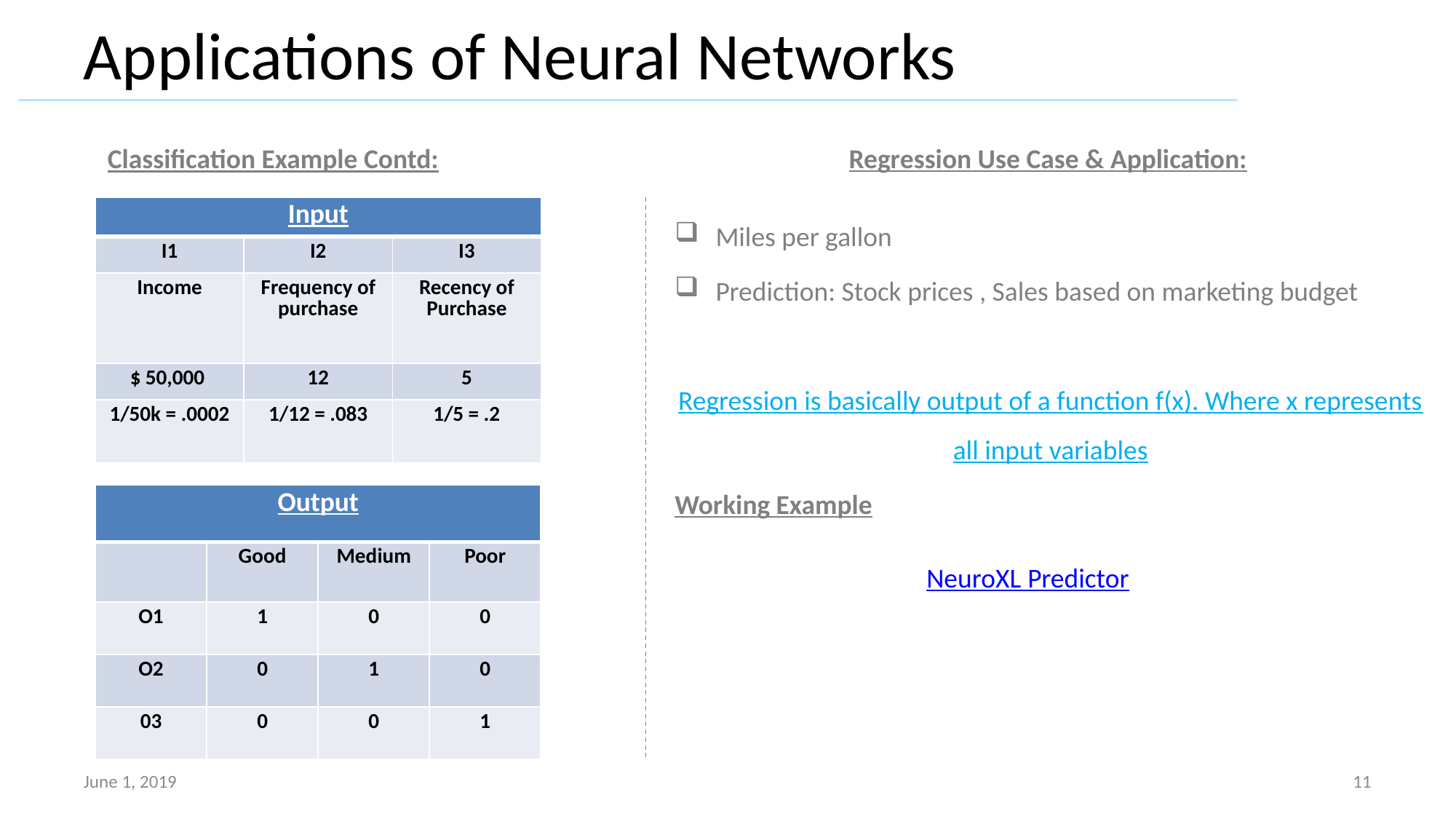

# Applications of Neural Networks
Regression Use Case & Application:
Classification Example Contd:
| Input |  |  |
| --- | --- | --- |
| I1 | I2 | I3 |
| Income | Frequency of purchase | Recency of Purchase |
| $ 50,000 | 12 | 5 |
| 1/50k = .0002 | 1/12 = .083 | 1/5 = .2 |
Miles per gallon
Prediction: Stock prices , Sales based on marketing budget

Regression is basically output of a function f(x). Where x represents all input variables
Working Example

| Output |  |  |  |
| --- | --- | --- | --- |
|  | Good | Medium | Poor |
| O1 | 1 | 0 | 0 |
| O2 | 0 | 1 | 0 |
| 03 | 0 | 0 | 1 |
NeuroXL Predictor
June 1, 2019
11